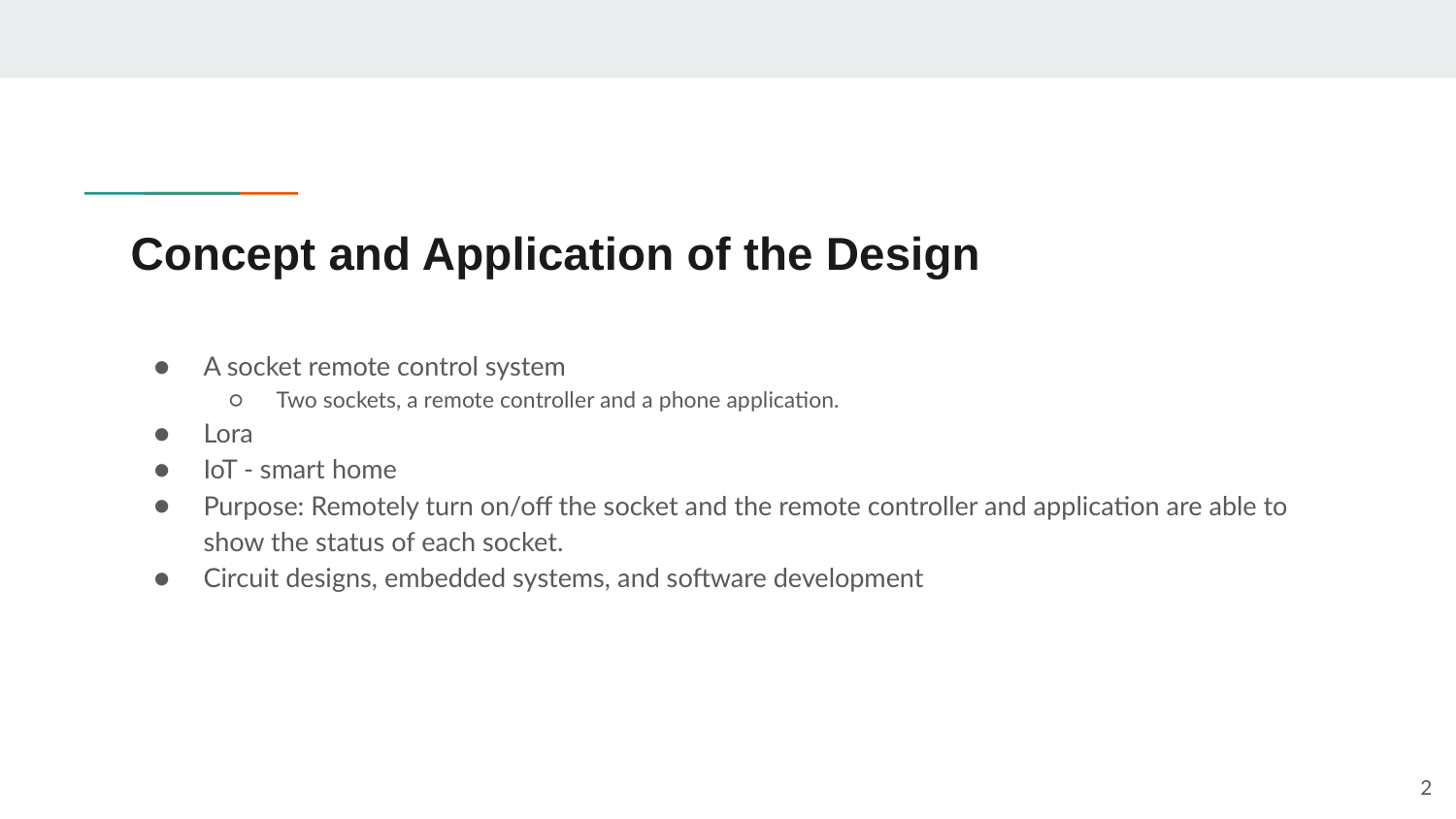

# Concept and Application of the Design
A socket remote control system
Two sockets, a remote controller and a phone application.
Lora
IoT - smart home
Purpose: Remotely turn on/off the socket and the remote controller and application are able to show the status of each socket.
Circuit designs, embedded systems, and software development
2